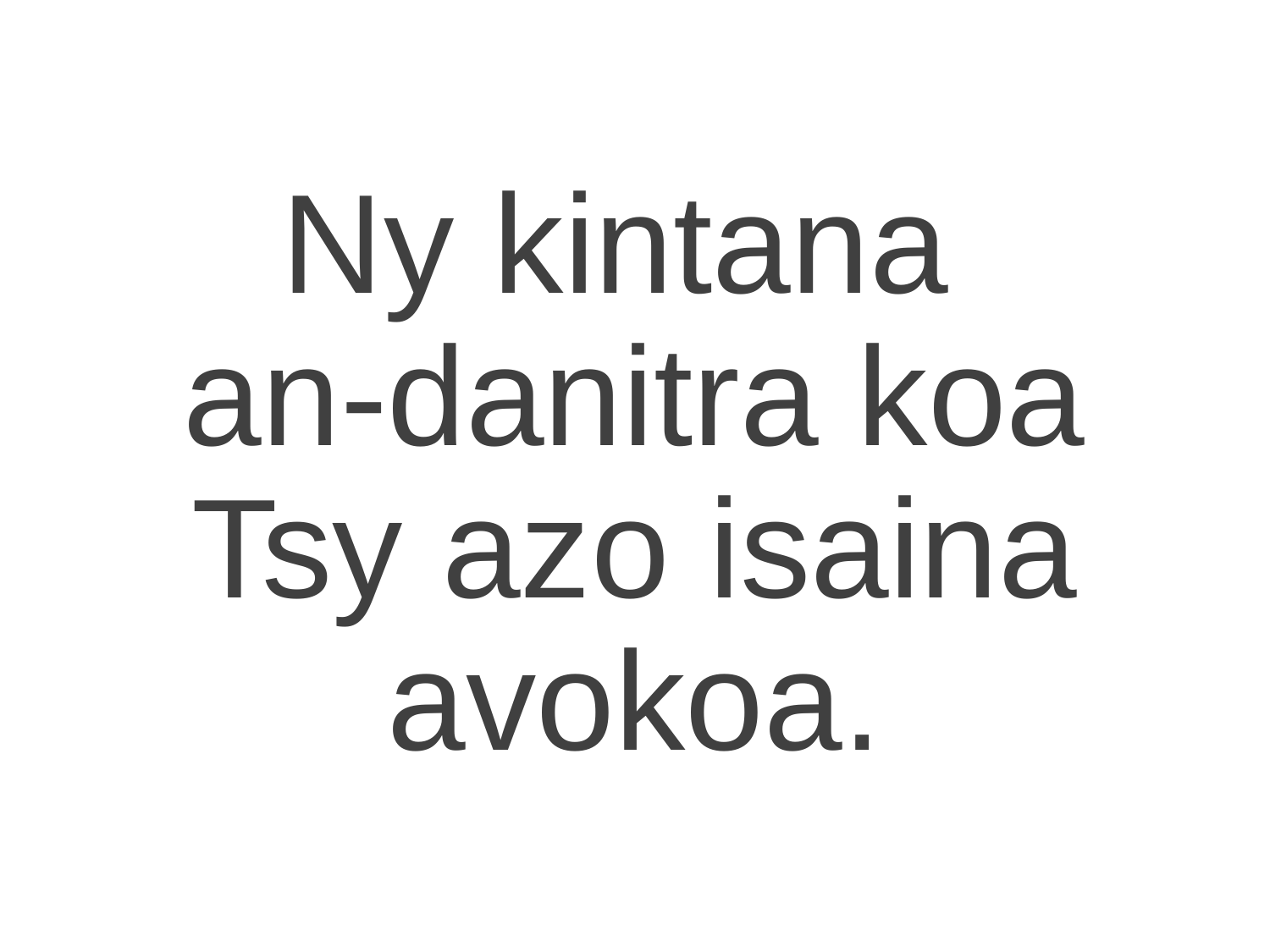

Ny kintana
an-danitra koa
Tsy azo isaina avokoa.